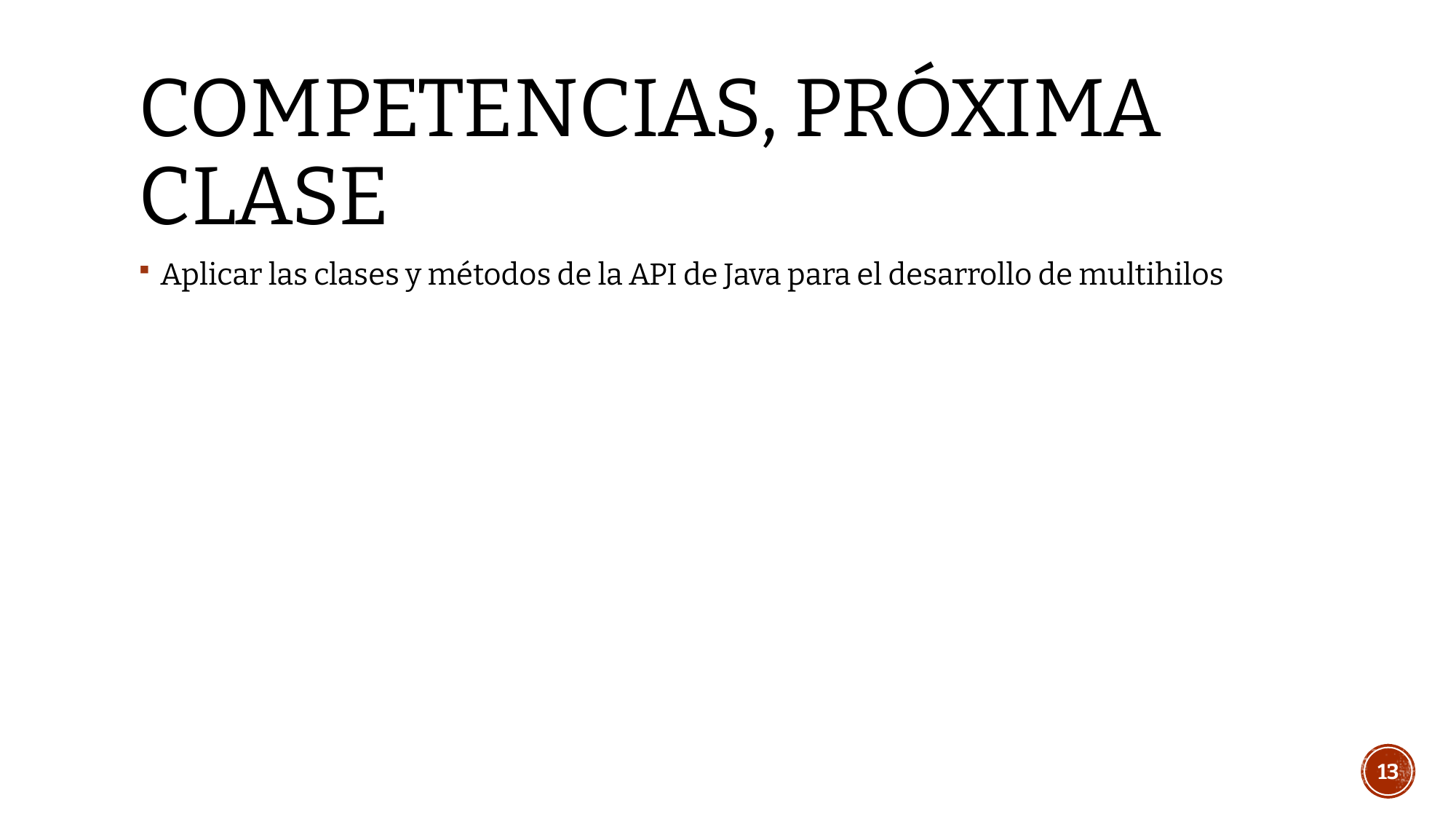

# Competencias, próxima clase
Aplicar las clases y métodos de la API de Java para el desarrollo de multihilos
13